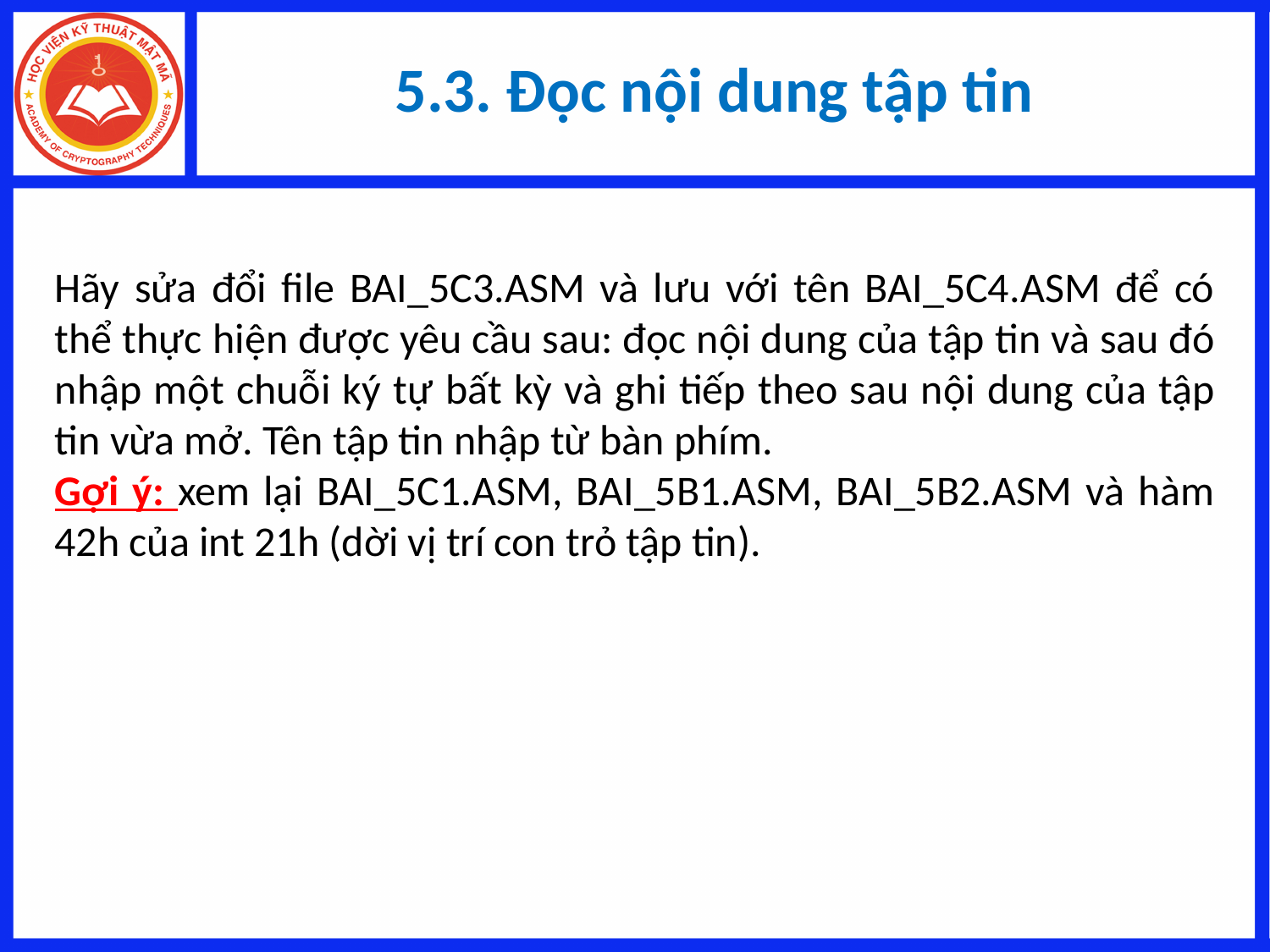

# 5.3. Đọc nội dung tập tin
Hãy sửa đổi file BAI_5C3.ASM và lưu với tên BAI_5C4.ASM để có thể thực hiện được yêu cầu sau: đọc nội dung của tập tin và sau đó nhập một chuỗi ký tự bất kỳ và ghi tiếp theo sau nội dung của tập tin vừa mở. Tên tập tin nhập từ bàn phím.
Gợi ý: xem lại BAI_5C1.ASM, BAI_5B1.ASM, BAI_5B2.ASM và hàm 42h của int 21h (dời vị trí con trỏ tập tin).